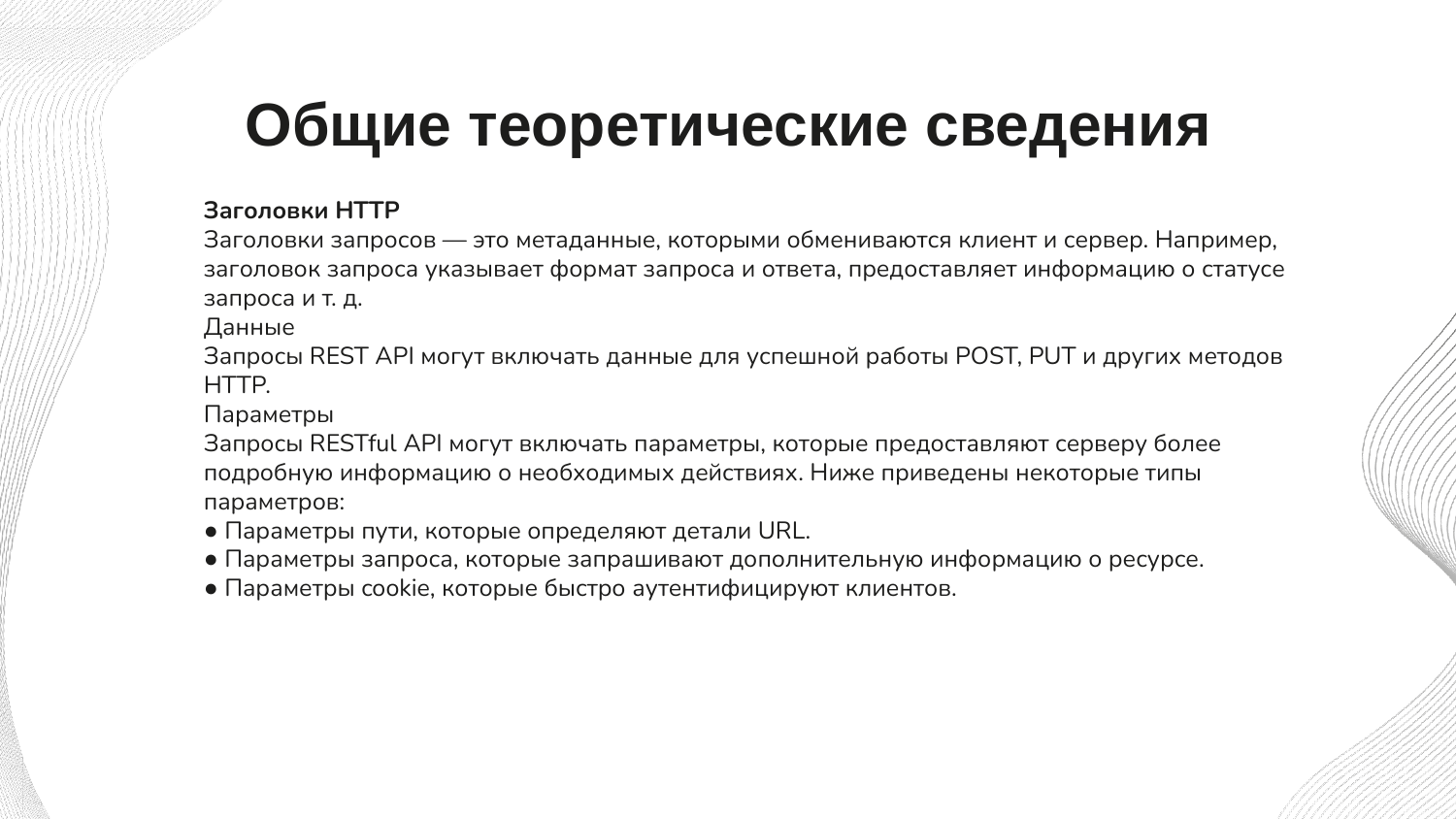

# Общие теоретические сведения
Заголовки HTTP
Заголовки запросов — это метаданные, которыми обмениваются клиент и сервер. Например, заголовок запроса указывает формат запроса и ответа, предоставляет информацию о статусе запроса и т. д.
Данные
Запросы REST API могут включать данные для успешной работы POST, PUT и других методов HTTP.
Параметры
Запросы RESTful API могут включать параметры, которые предоставляют серверу более подробную информацию о необходимых действиях. Ниже приведены некоторые типы параметров:
● Параметры пути, которые определяют детали URL.
● Параметры запроса, которые запрашивают дополнительную информацию о ресурсе.
● Параметры cookie, которые быстро аутентифицируют клиентов.